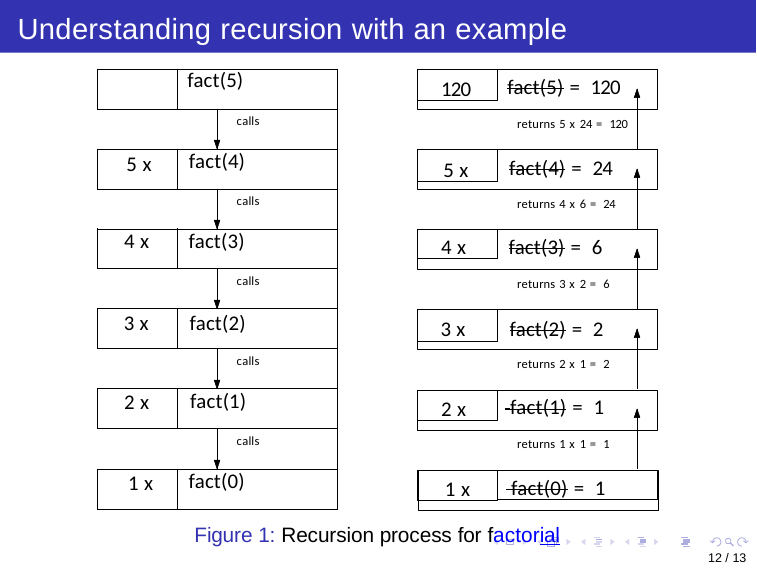

# Understanding recursion with an example
|  | fact(5) |  |
| --- | --- | --- |
|  |  | calls |
| 5 x | fact(4) |  |
|  |  | calls |
| 4 x | fact(3) |  |
|  |  | calls |
| 3 x | fact(2) |  |
|  |  | calls |
| 2 x | fact(1) |  |
|  |  | calls |
| 1 x | fact(0) |  |

120
fact(5) = 120

returns 5 x 24 = 120

5 x
fact(4) = 24
returns 4 x 6 = 24

4 x
fact(3) = 6
returns 3 x 2 = 6

3 x
fact(2) = 2
returns 2 x 1 = 2

2 x
 fact(1) = 1
returns 1 x 1 = 1

1 x
 fact(0) = 1
Figure 1: Recursion process for factorial
12 / 13